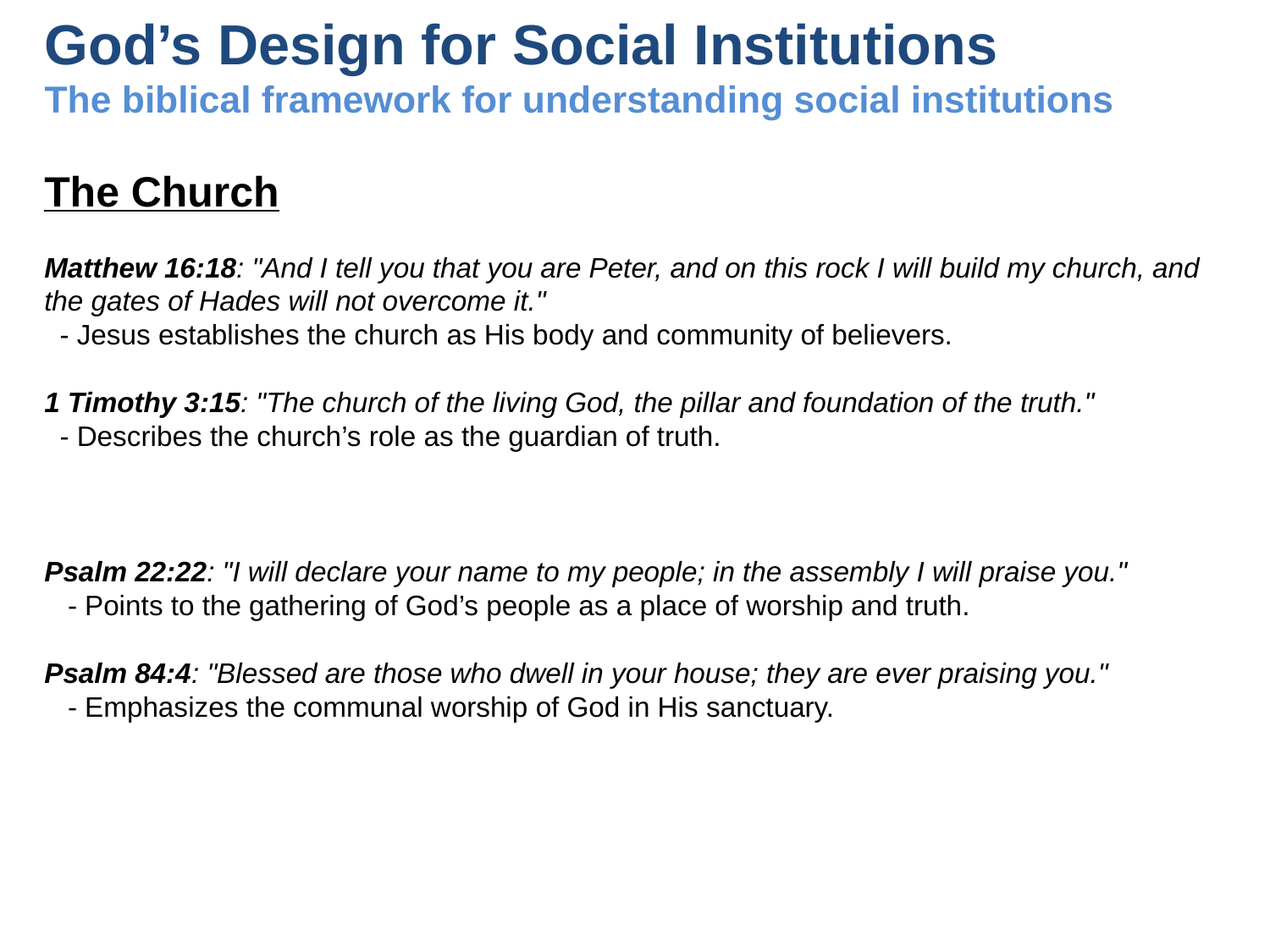

# God’s Design for Social Institutions The biblical framework for understanding social institutions
The Church

Matthew 16:18: "And I tell you that you are Peter, and on this rock I will build my church, and the gates of Hades will not overcome it."
  - Jesus establishes the church as His body and community of believers.

1 Timothy 3:15: "The church of the living God, the pillar and foundation of the truth."
  - Describes the church’s role as the guardian of truth.

Psalm 22:22: "I will declare your name to my people; in the assembly I will praise you."
   - Points to the gathering of God’s people as a place of worship and truth.

Psalm 84:4: "Blessed are those who dwell in your house; they are ever praising you."
   - Emphasizes the communal worship of God in His sanctuary.